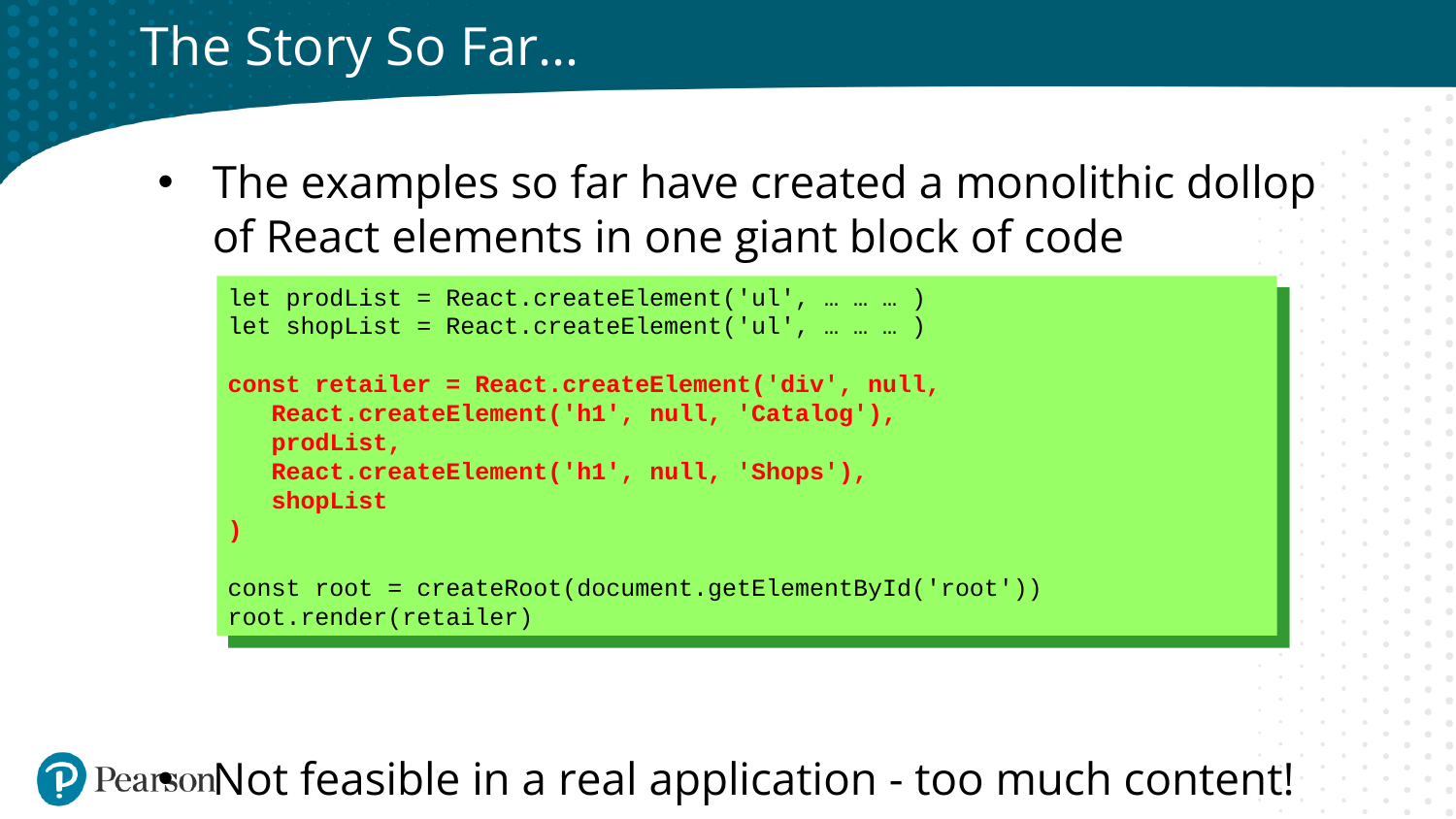

# The Story So Far…
The examples so far have created a monolithic dollop of React elements in one giant block of code

Not feasible in a real application - too much content!
let prodList = React.createElement('ul', … … … )
let shopList = React.createElement('ul', … … … )

const retailer = React.createElement('div', null,
   React.createElement('h1', null, 'Catalog'),
   prodList,
   React.createElement('h1', null, 'Shops'),
   shopList
)

const root = createRoot(document.getElementById('root'))
root.render(retailer)